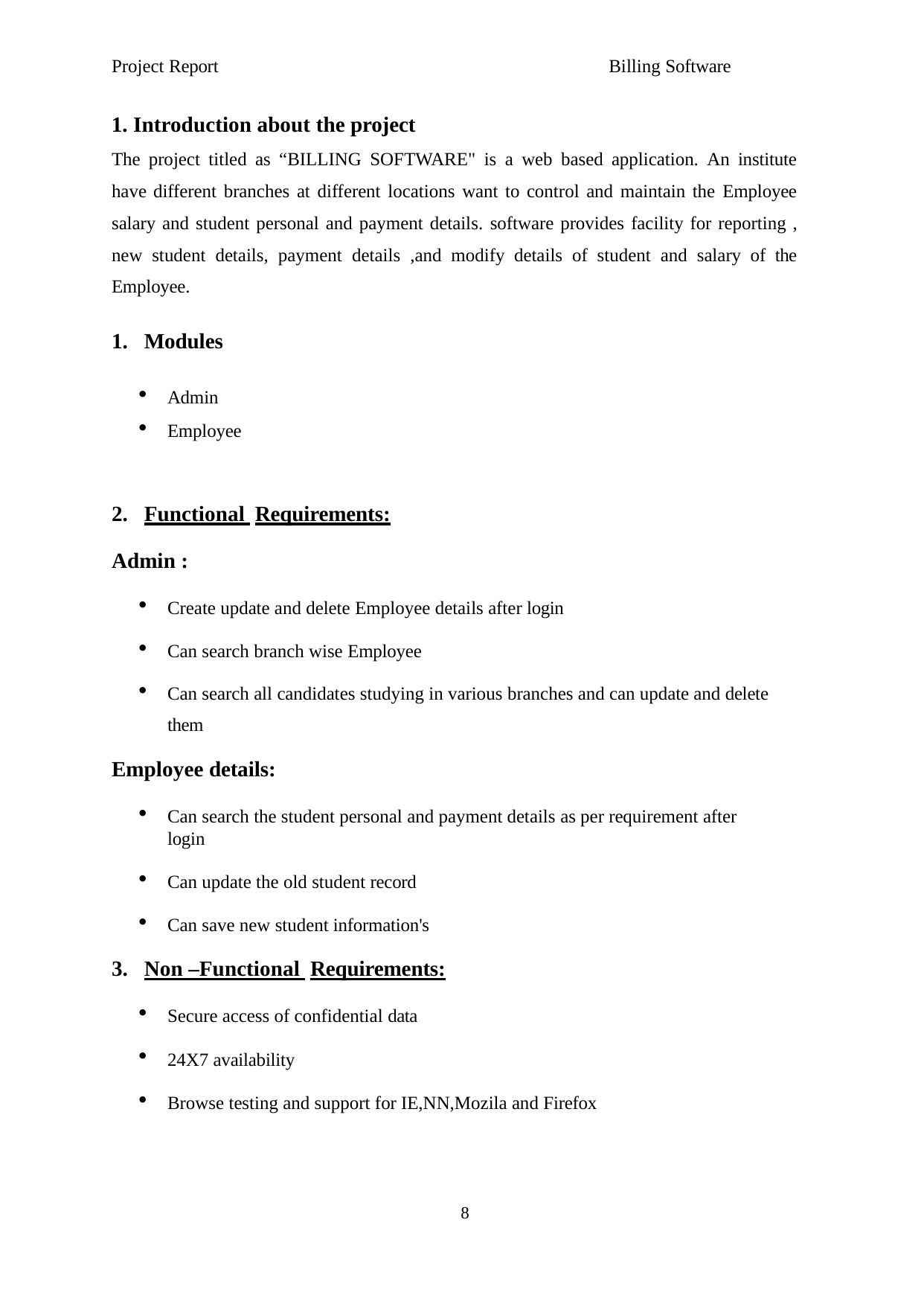

Project Report	Billing Software

Introduction about the project
The project titled as “BILLING SOFTWARE" is a web based application. An institute have different branches at different locations want to control and maintain the Employee salary and student personal and payment details. software provides facility for reporting , new student details, payment details ,and modify details of student and salary of the Employee.

Modules

Admin
Employee

Functional Requirements:
Admin :

Create update and delete Employee details after login

Can search branch wise Employee
Can search all candidates studying in various branches and can update and delete them

Employee details:

Can search the student personal and payment details as per requirement after login

Can update the old student record

Can save new student information's
Non –Functional Requirements:

Secure access of confidential data

24X7 availability

Browse testing and support for IE,NN,Mozila and Firefox
8